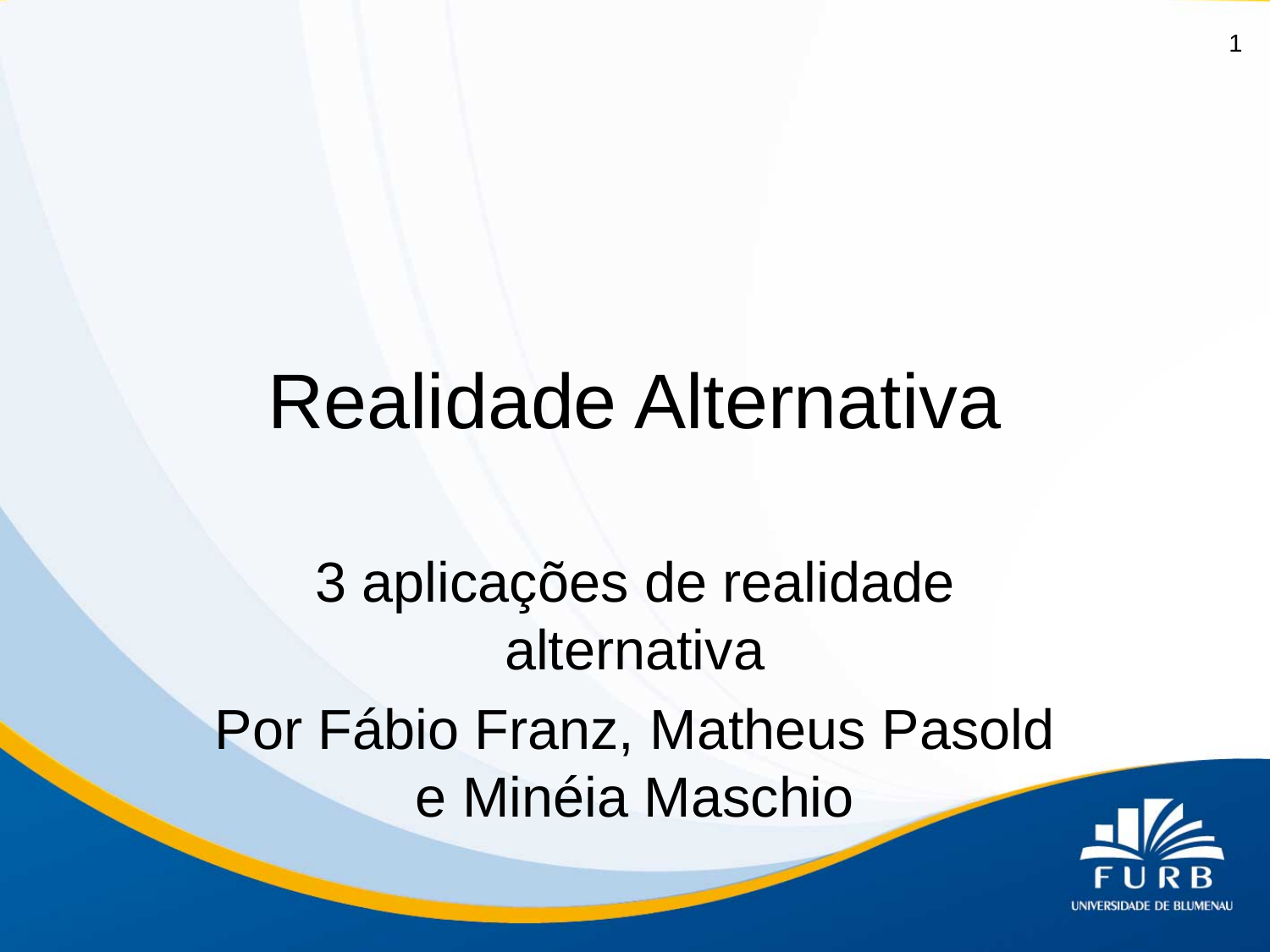

1
# Realidade Alternativa
3 aplicações de realidade alternativa
Por Fábio Franz, Matheus Pasold e Minéia Maschio